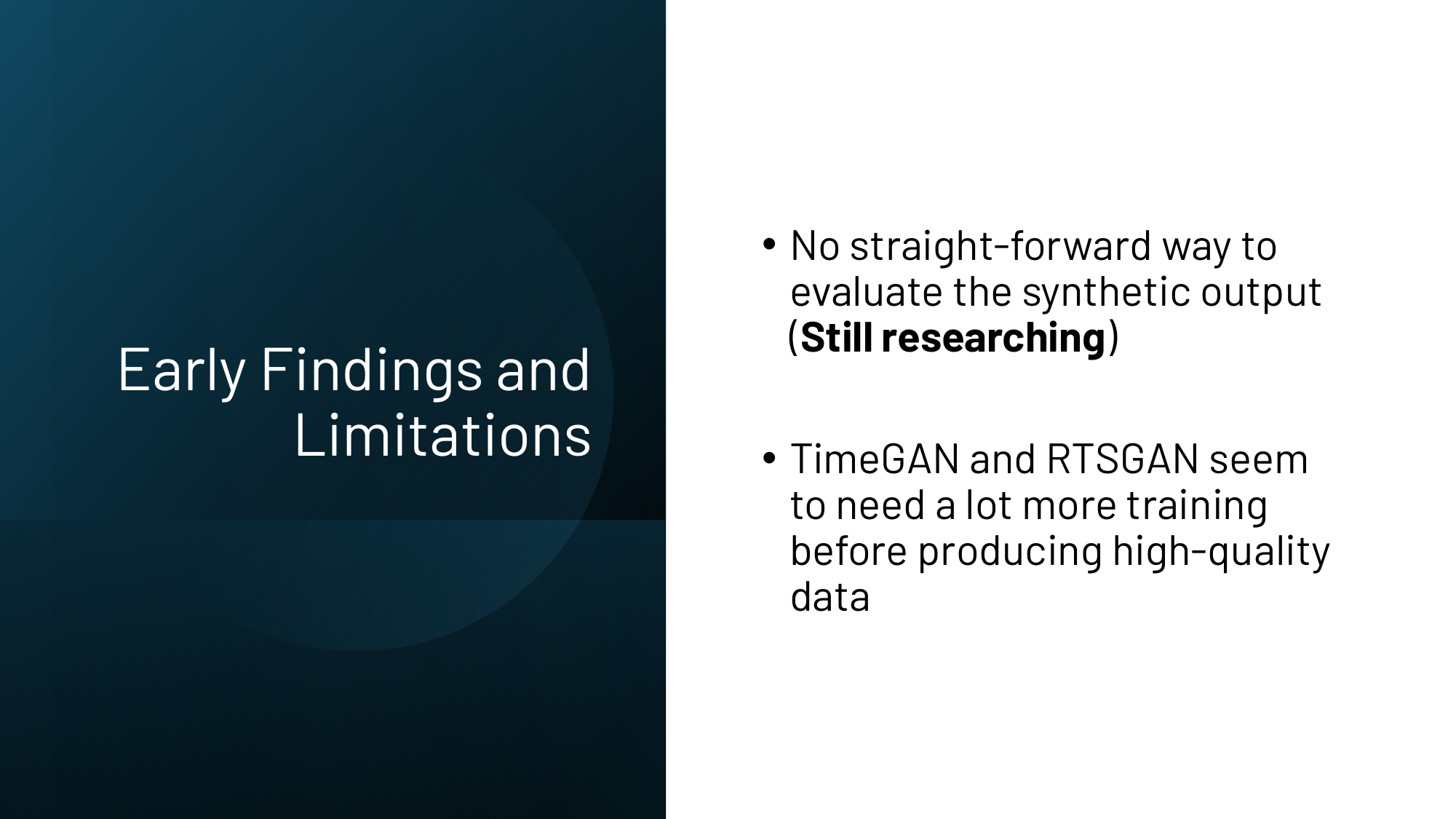

# Early Findings and Limitations

No straight-forward way to evaluate the synthetic output (Still researching)

TimeGAN and RTSGAN seem to need a lot more training before producing high-quality data